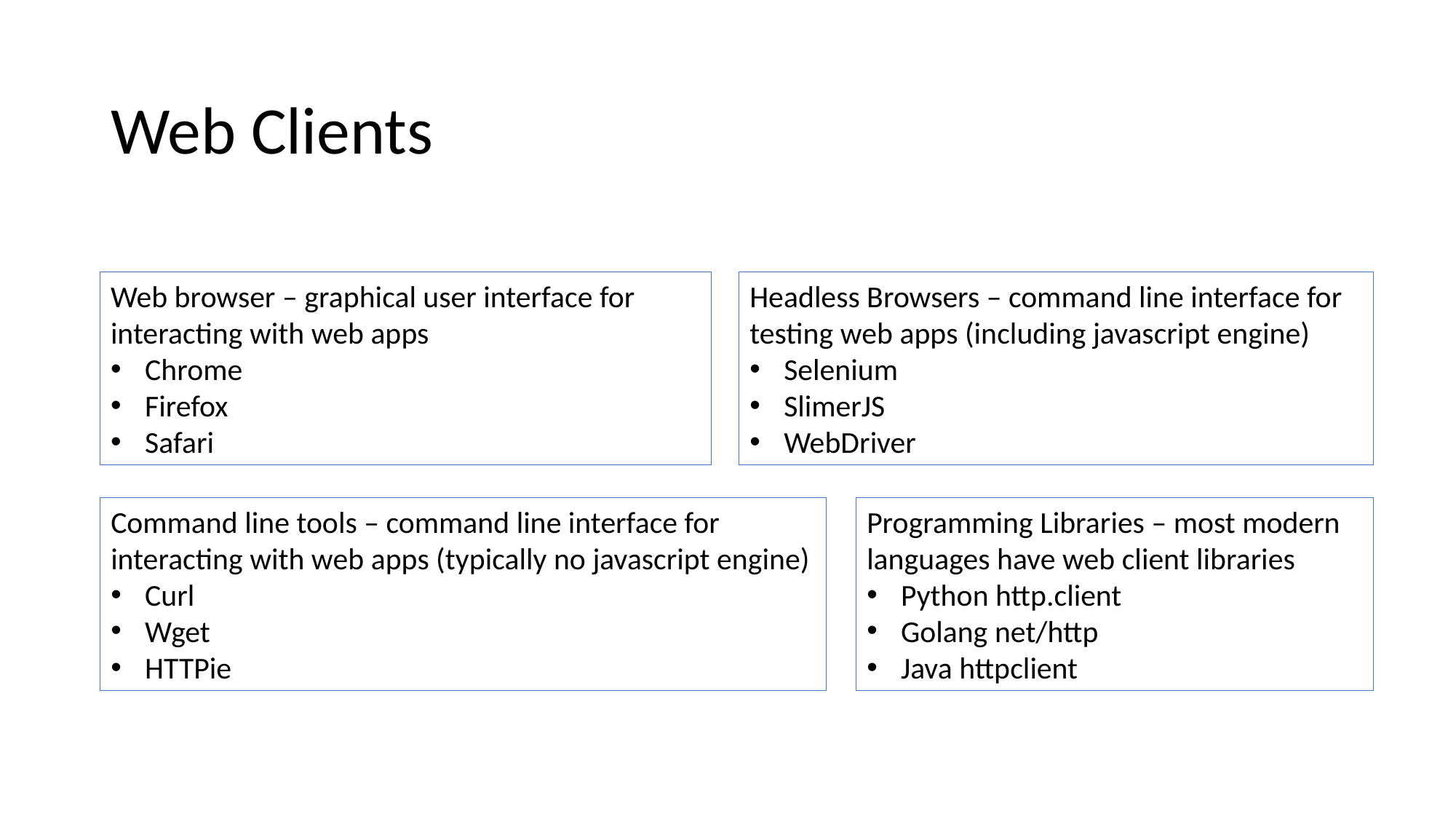

# Web Clients
Headless Browsers – command line interface for testing web apps (including javascript engine)
Selenium
SlimerJS
WebDriver
Web browser – graphical user interface for interacting with web apps
Chrome
Firefox
Safari
Programming Libraries – most modern languages have web client libraries
Python http.client
Golang net/http
Java httpclient
Command line tools – command line interface for interacting with web apps (typically no javascript engine)
Curl
Wget
HTTPie